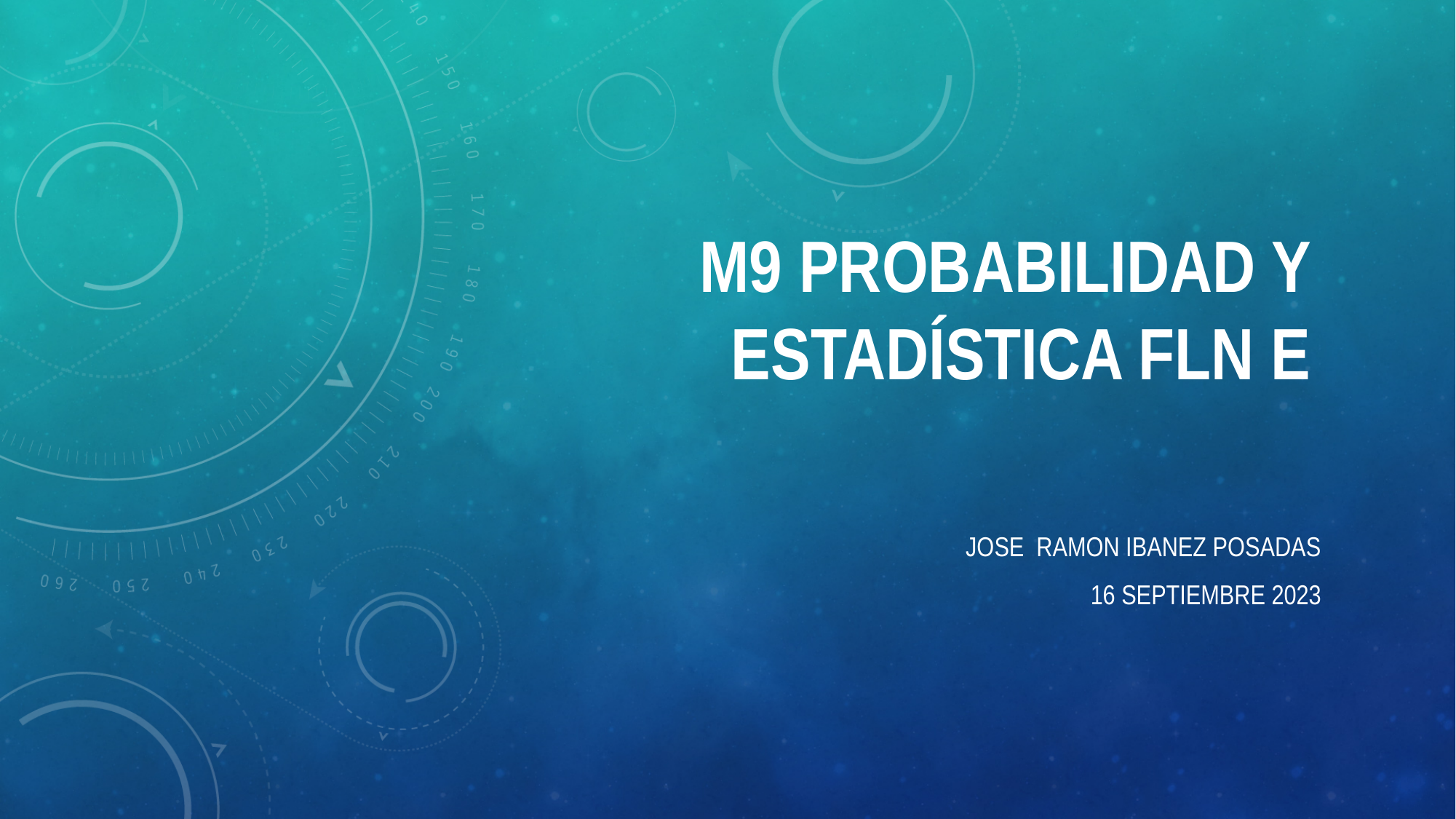

# M9 Probabilidad y estadística FLN E
Jose  Ramon ibanez posadas
16 septiembre 2023